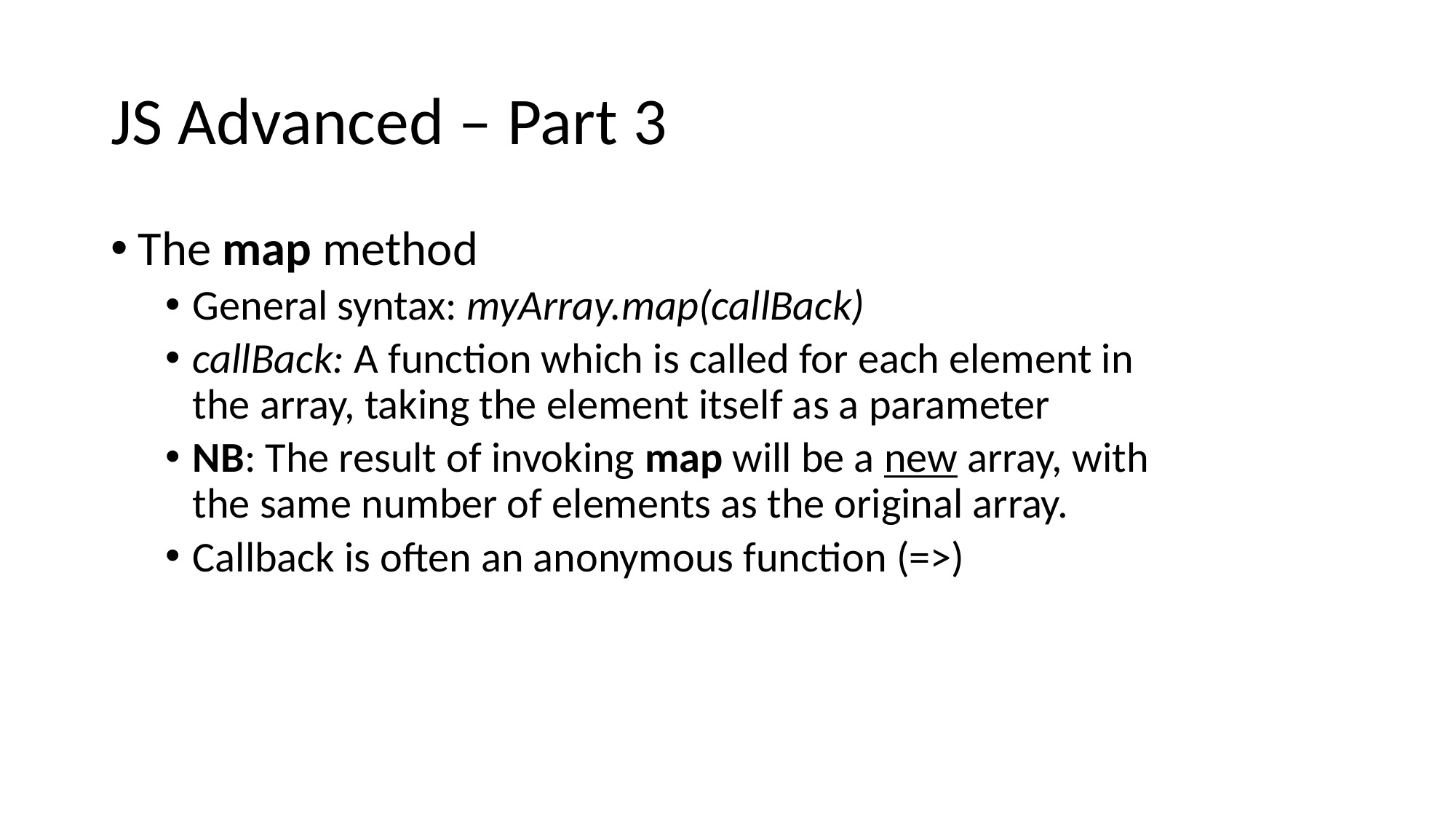

# JS Advanced – Part 3
The map method
General syntax: myArray.map(callBack)
callBack: A function which is called for each element in the array, taking the element itself as a parameter
NB: The result of invoking map will be a new array, with the same number of elements as the original array.
Callback is often an anonymous function (=>)